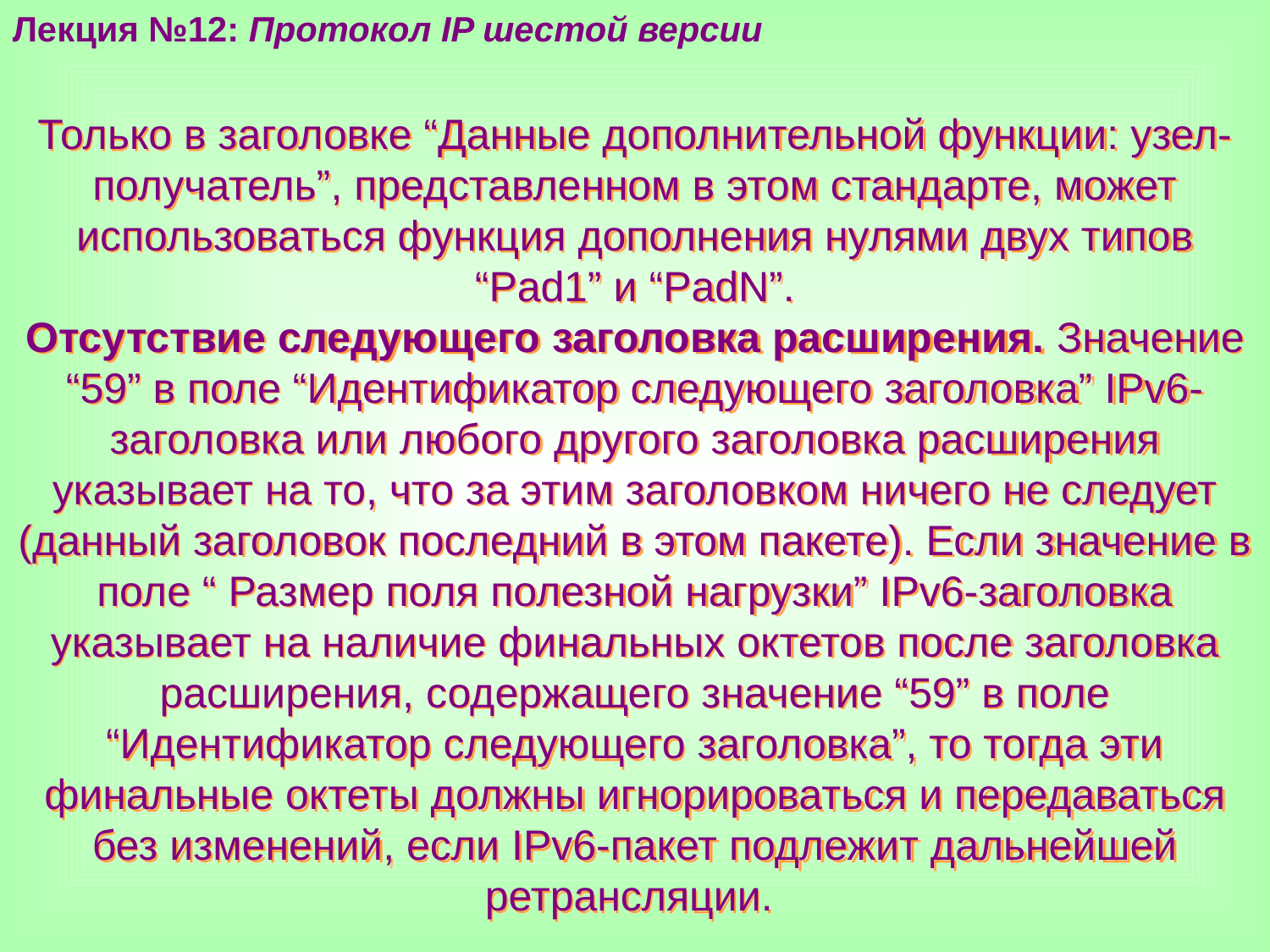

Лекция №12: Протокол IP шестой версии
Только в заголовке “Данные дополнительной функции: узел-получатель”, представленном в этом стандарте, может использоваться функция дополнения нулями двух типов “Pad1” и “PadN”.
Отсутствие следующего заголовка расширения. Значение “59” в поле “Идентификатор следующего заголовка” IPv6-заголовка или любого другого заголовка расширения указывает на то, что за этим заголовком ничего не следует (данный заголовок последний в этом пакете). Если значение в поле “ Размер поля полезной нагрузки” IPv6-заголовка указывает на наличие финальных октетов после заголовка расширения, содержащего значение “59” в поле “Идентификатор следующего заголовка”, то тогда эти финальные октеты должны игнорироваться и передаваться без изменений, если IPv6-пакет подлежит дальнейшей ретрансляции.